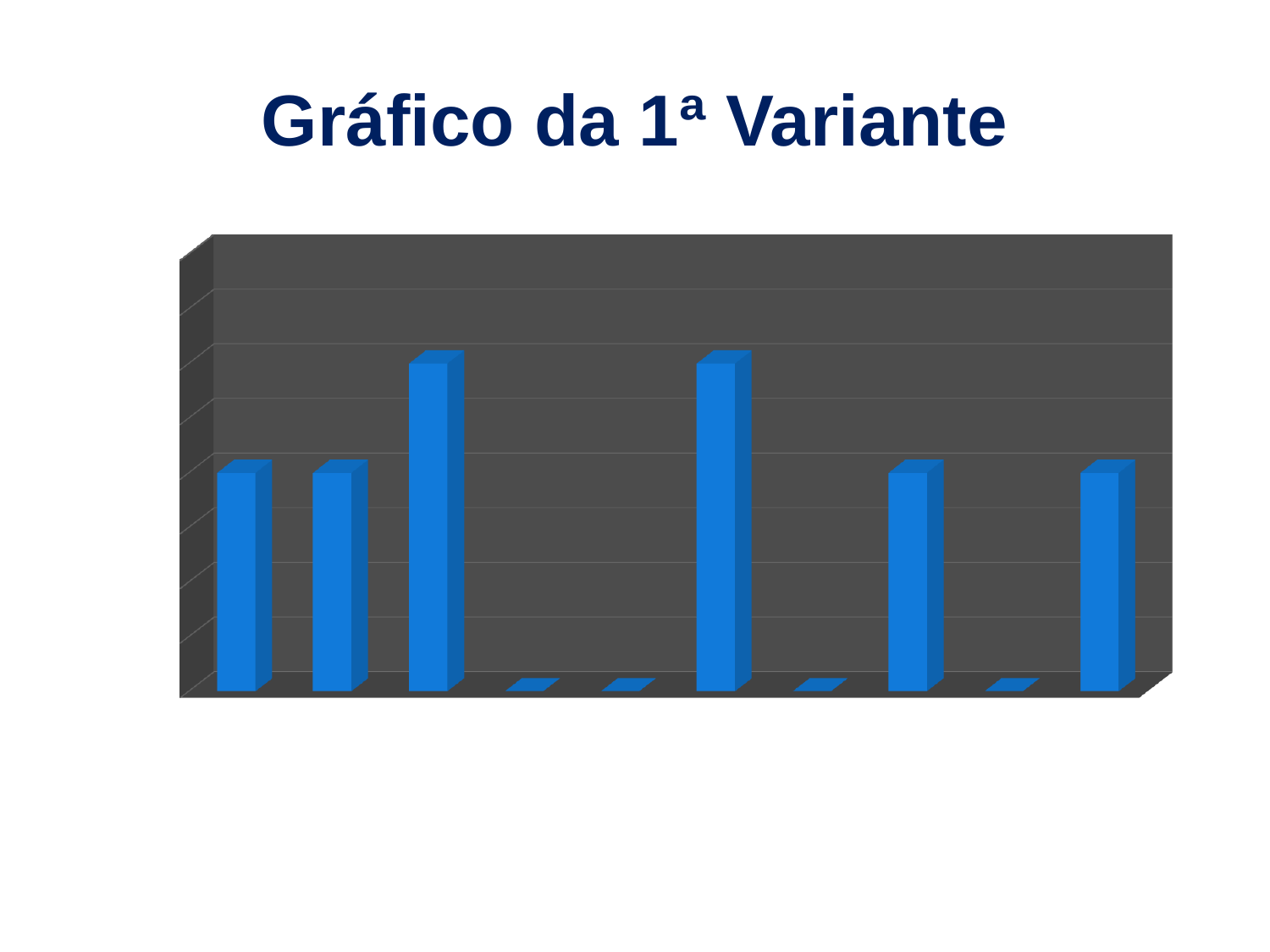

# Gráfico da 1ª Variante

[unsupported chart]